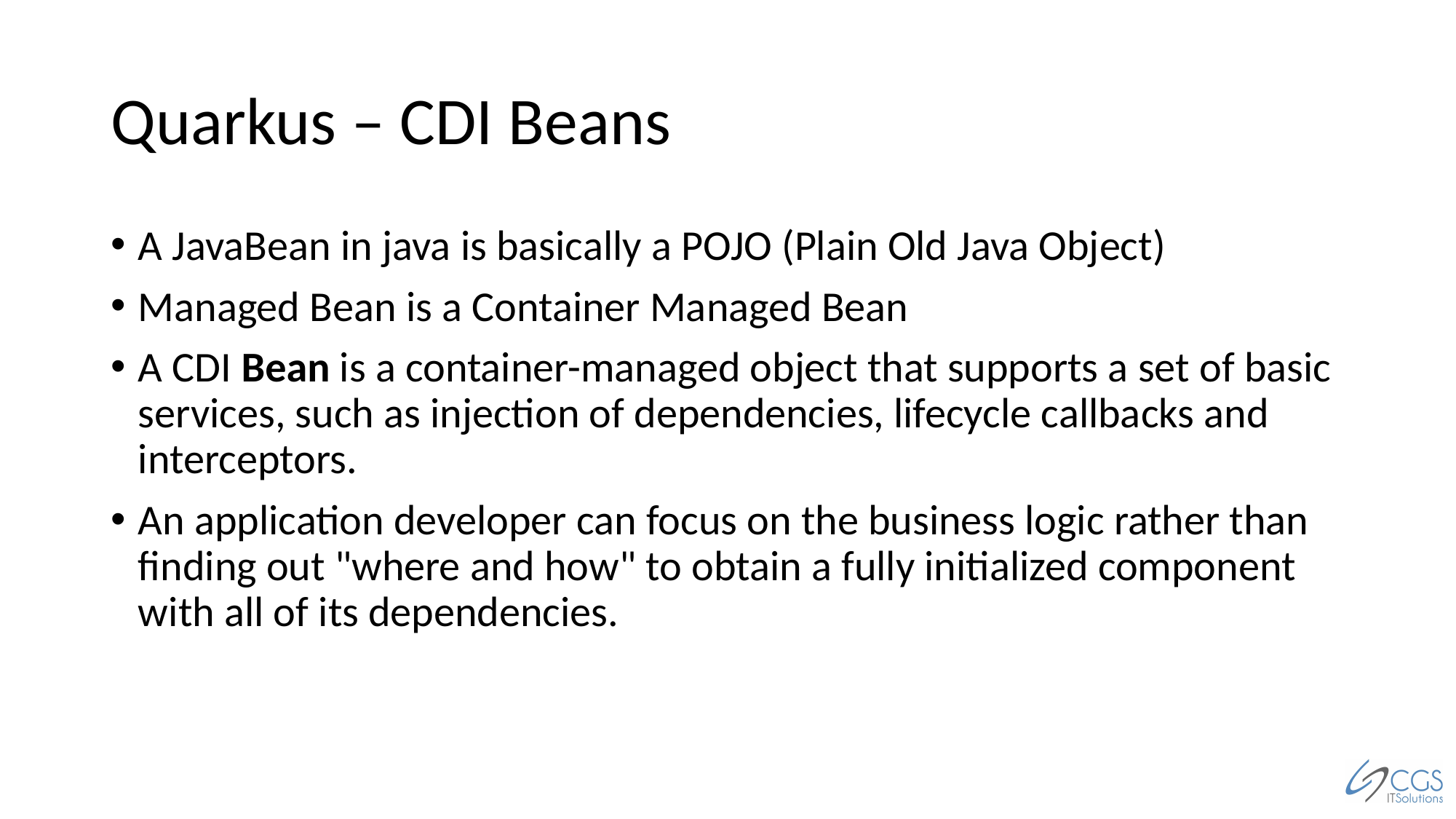

# Quarkus – CDI Beans
A JavaBean in java is basically a POJO (Plain Old Java Object)
Managed Bean is a Container Managed Bean
A CDI Bean is a container-managed object that supports a set of basic services, such as injection of dependencies, lifecycle callbacks and interceptors.
An application developer can focus on the business logic rather than finding out "where and how" to obtain a fully initialized component with all of its dependencies.